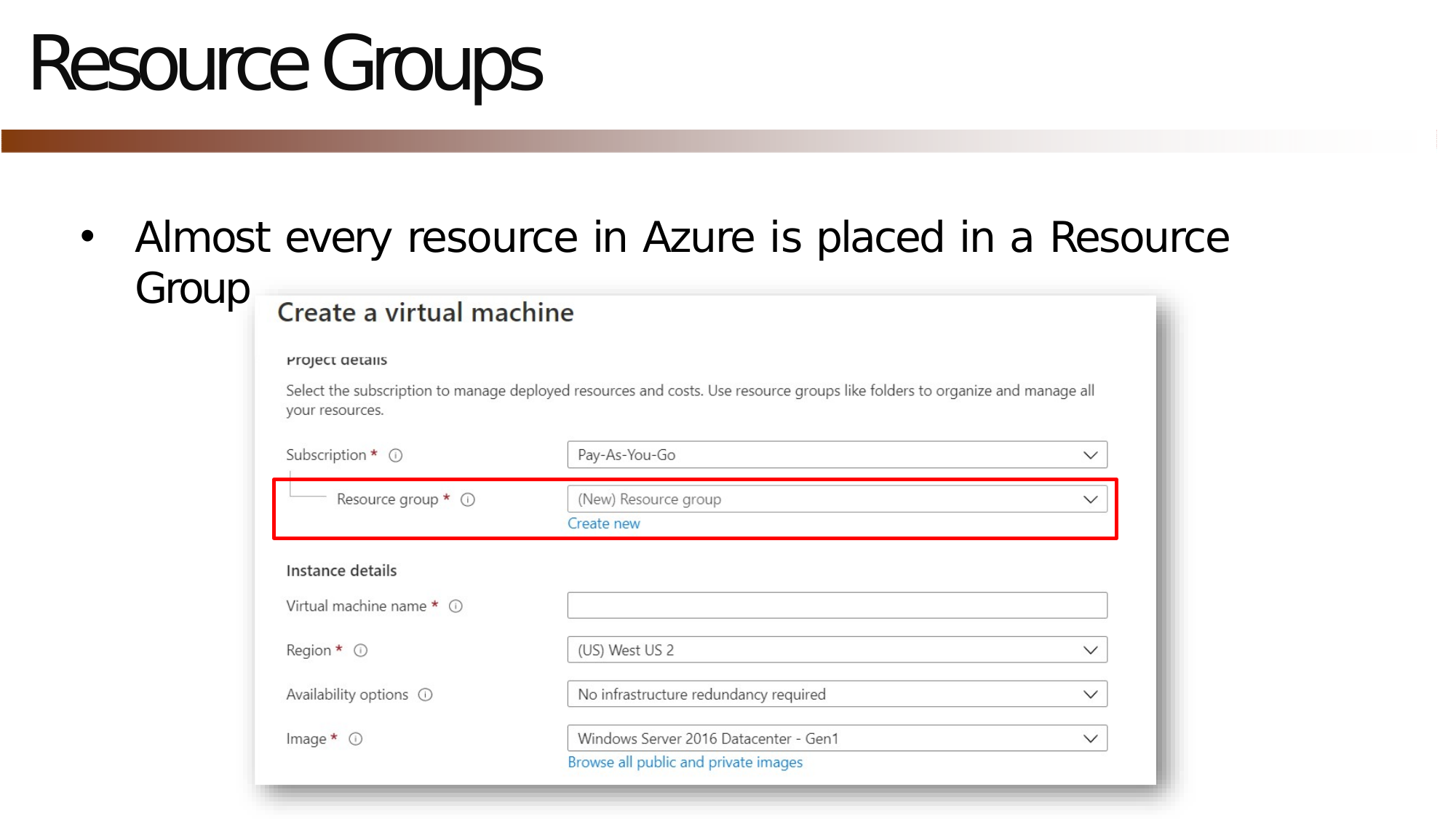

# Resource Groups

Almost every resource in Azure is placed in a Resource Group